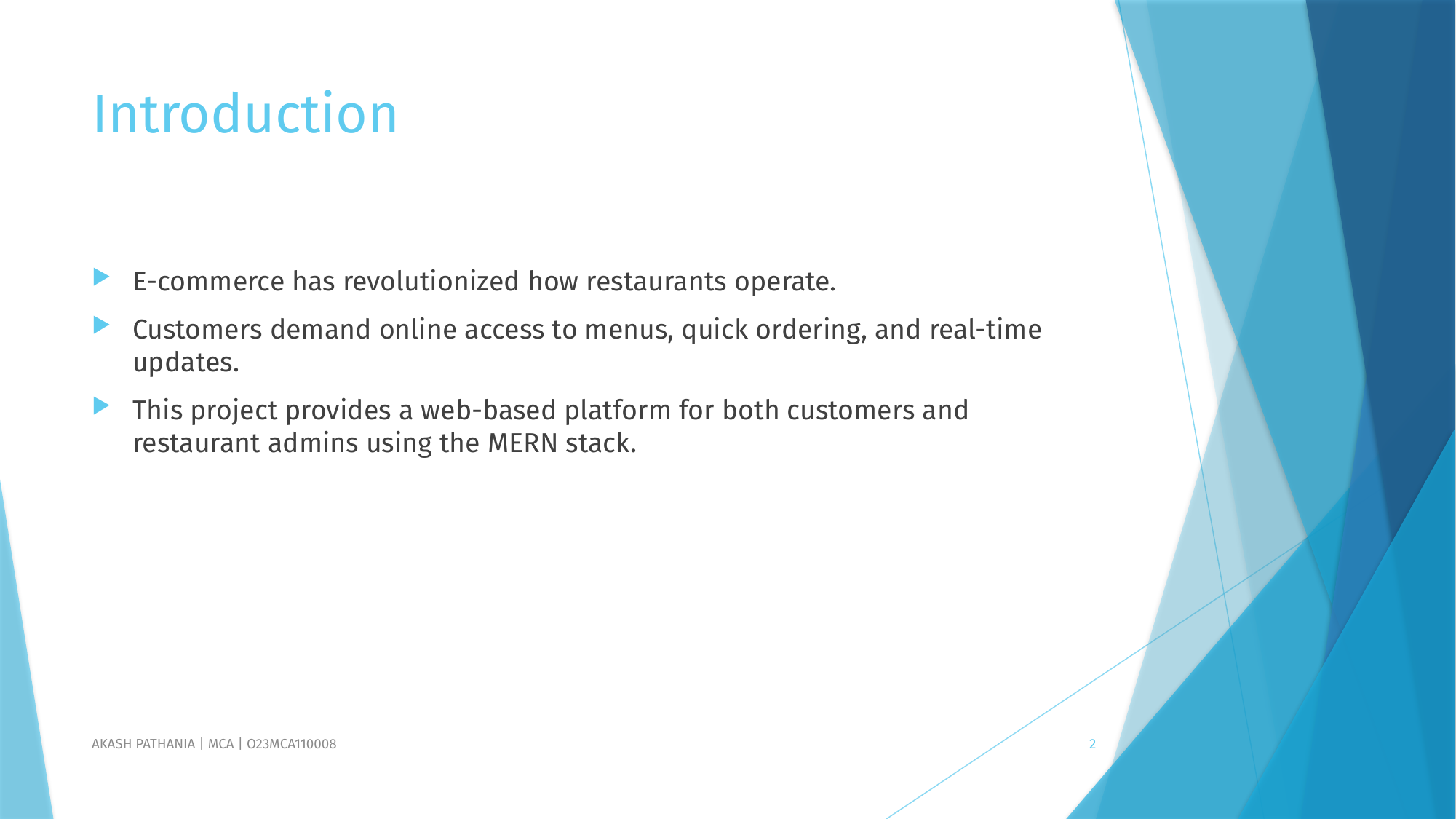

# Introduction
E-commerce has revolutionized how restaurants operate.
Customers demand online access to menus, quick ordering, and real-time updates.
This project provides a web-based platform for both customers and restaurant admins using the MERN stack.

AKASH PATHANIA | MCA | O23MCA110008
2